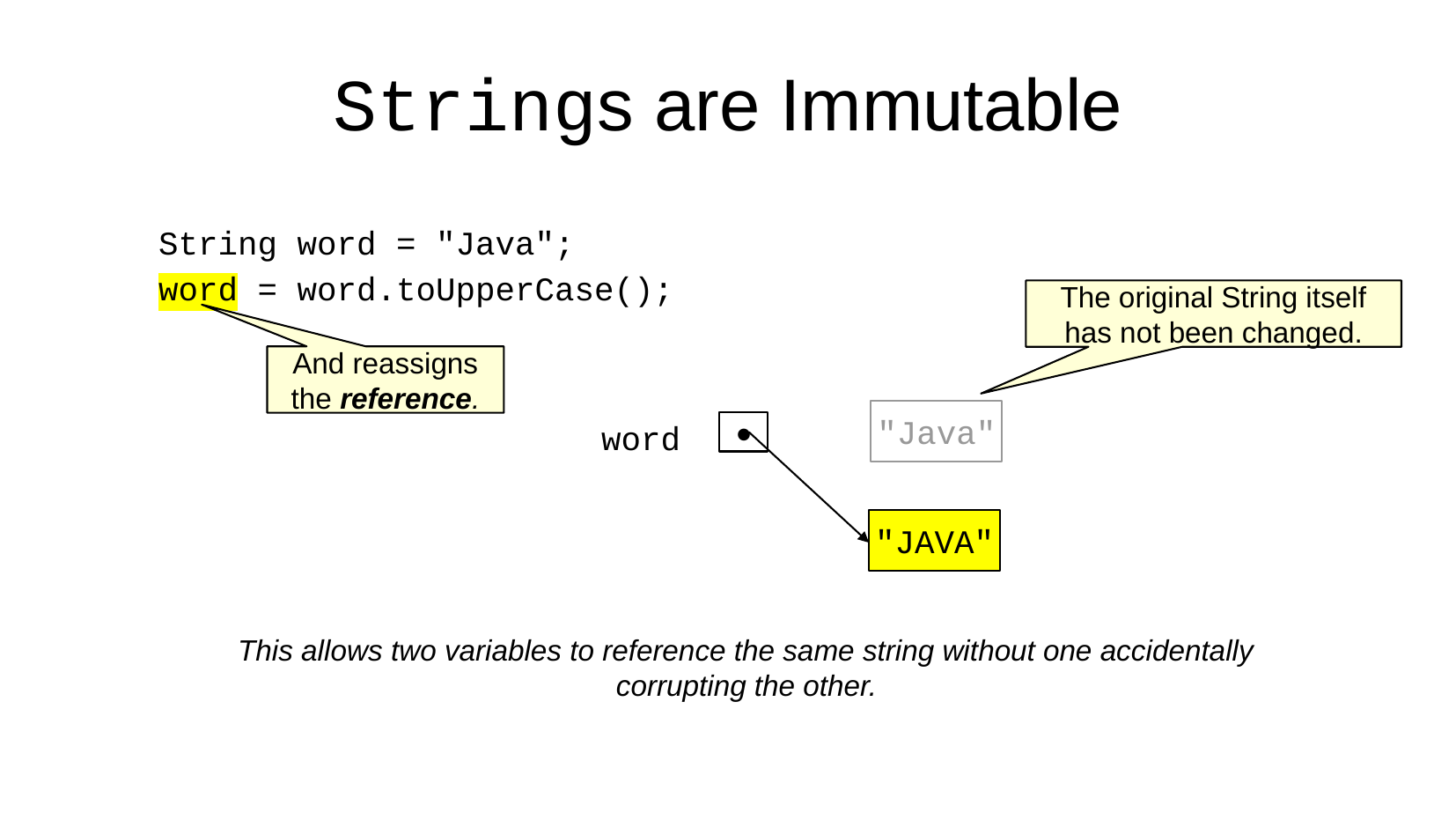

Strings are Immutable
String word = "Java";
word = word.toUpperCase();
The original String itself
has not been changed.
And reassigns
the reference.
"Java"
word
•

"JAVA"
This allows two variables to reference the same string without one accidentally corrupting the other.